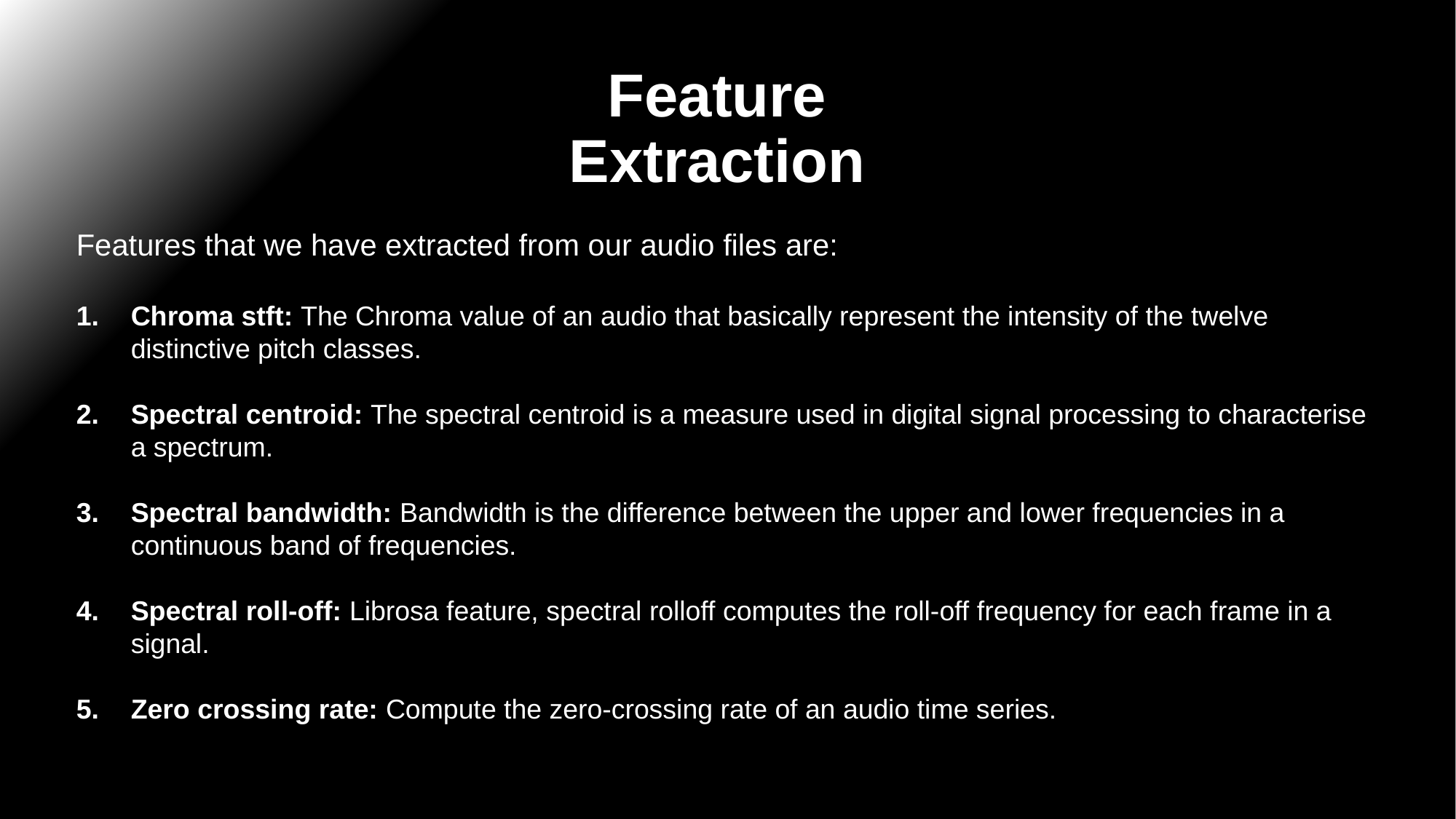

Feature Extraction
Features that we have extracted from our audio files are:

Chroma stft: The Chroma value of an audio that basically represent the intensity of the twelve distinctive pitch classes.

Spectral centroid: The spectral centroid is a measure used in digital signal processing to characterise a spectrum.

Spectral bandwidth: Bandwidth is the difference between the upper and lower frequencies in a continuous band of frequencies.

Spectral roll-off: Librosa feature, spectral rolloff computes the roll-off frequency for each frame in a signal.

Zero crossing rate: Compute the zero-crossing rate of an audio time series.